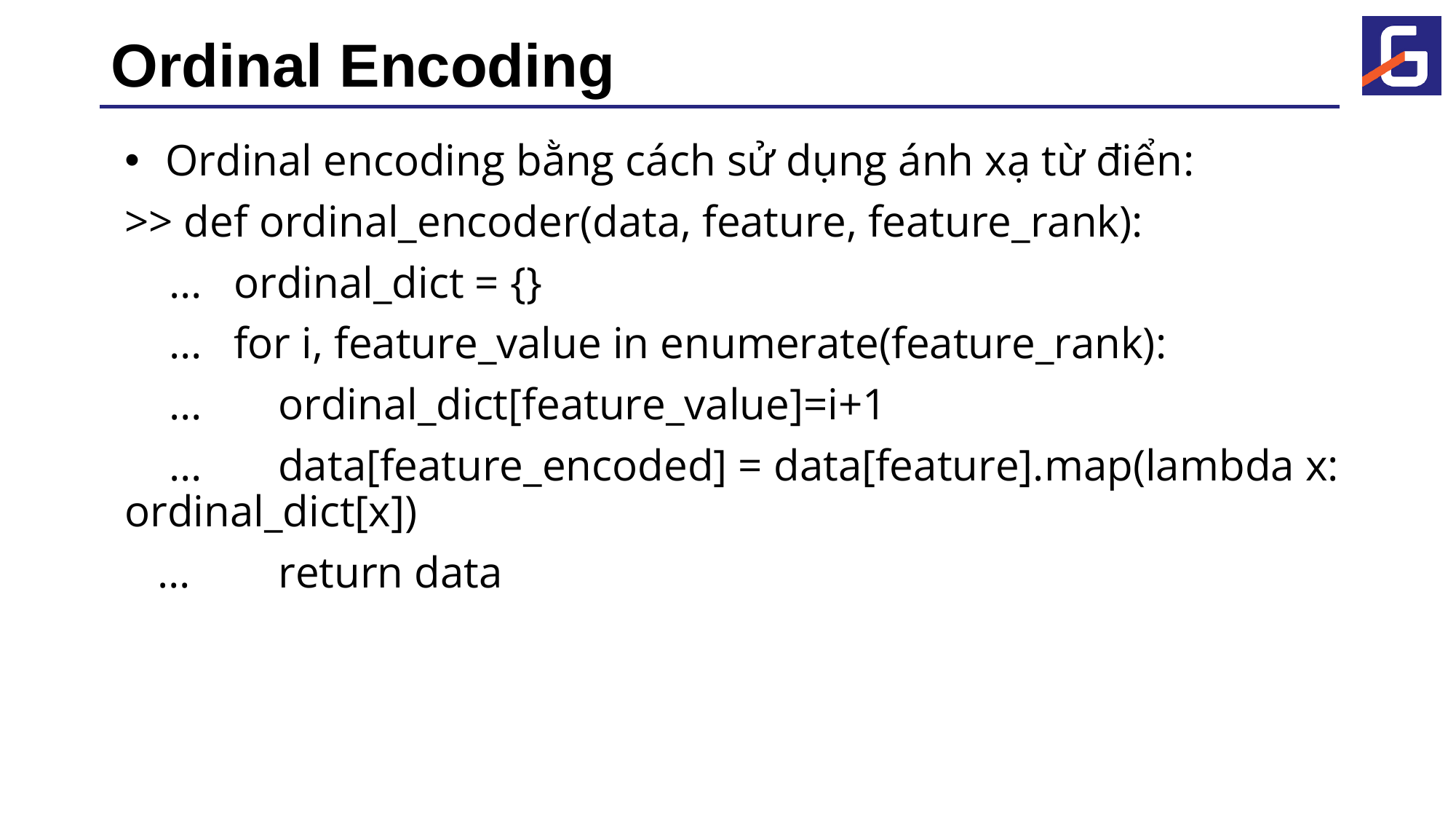

# Ordinal Encoding
Ordinal encoding bằng cách sử dụng ánh xạ từ điển:
>> def ordinal_encoder(data, feature, feature_rank):
    …	ordinal_dict = {}
    …	for i, feature_value in enumerate(feature_rank):
    …	    ordinal_dict[feature_value]=i+1
    …	    data[feature_encoded] = data[feature].map(lambda x: ordinal_dict[x])
   …	    return data